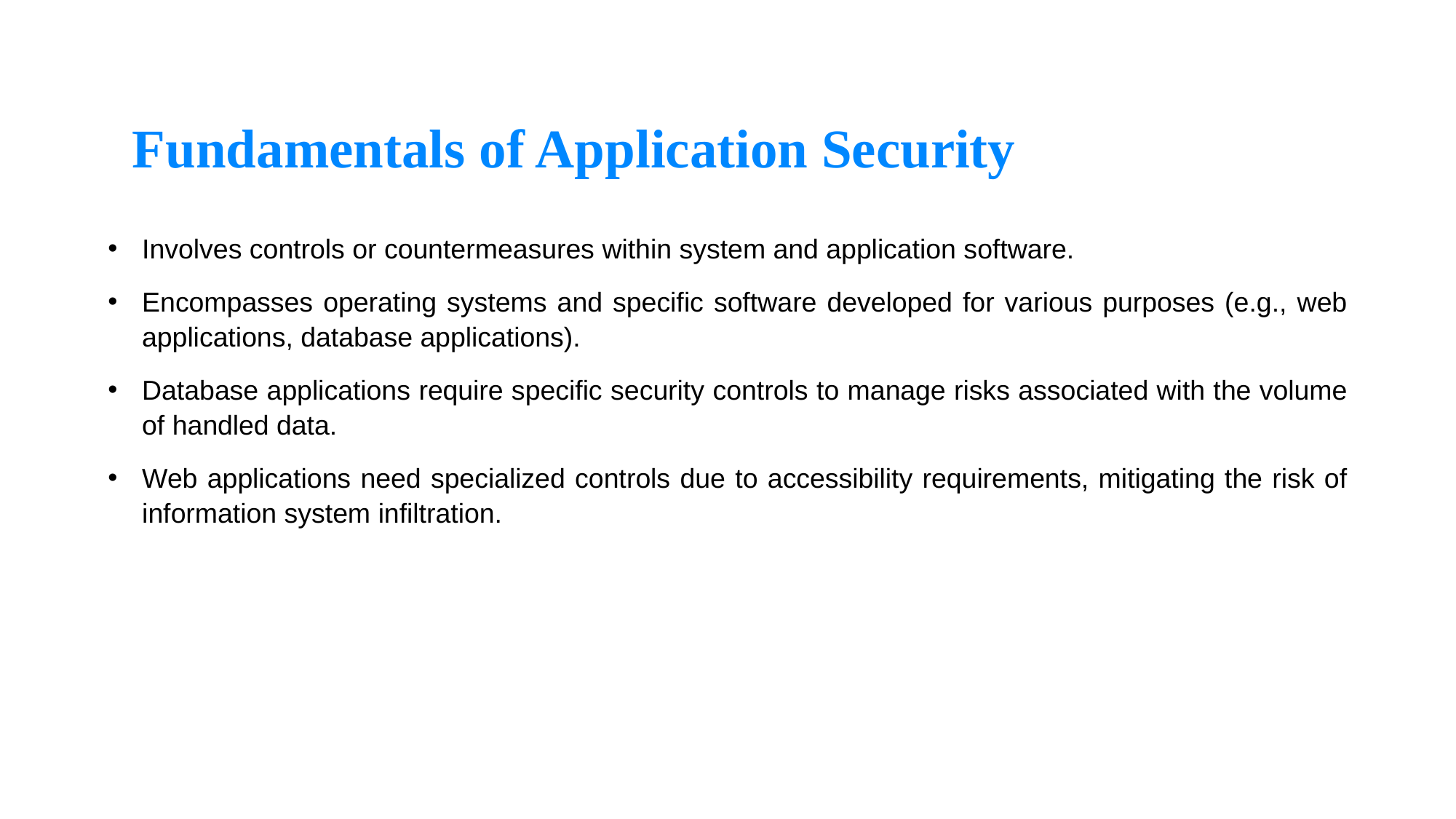

Fundamentals of Application Security
Involves controls or countermeasures within system and application software.
Encompasses operating systems and specific software developed for various purposes (e.g., web applications, database applications).
Database applications require specific security controls to manage risks associated with the volume of handled data.
Web applications need specialized controls due to accessibility requirements, mitigating the risk of information system infiltration.